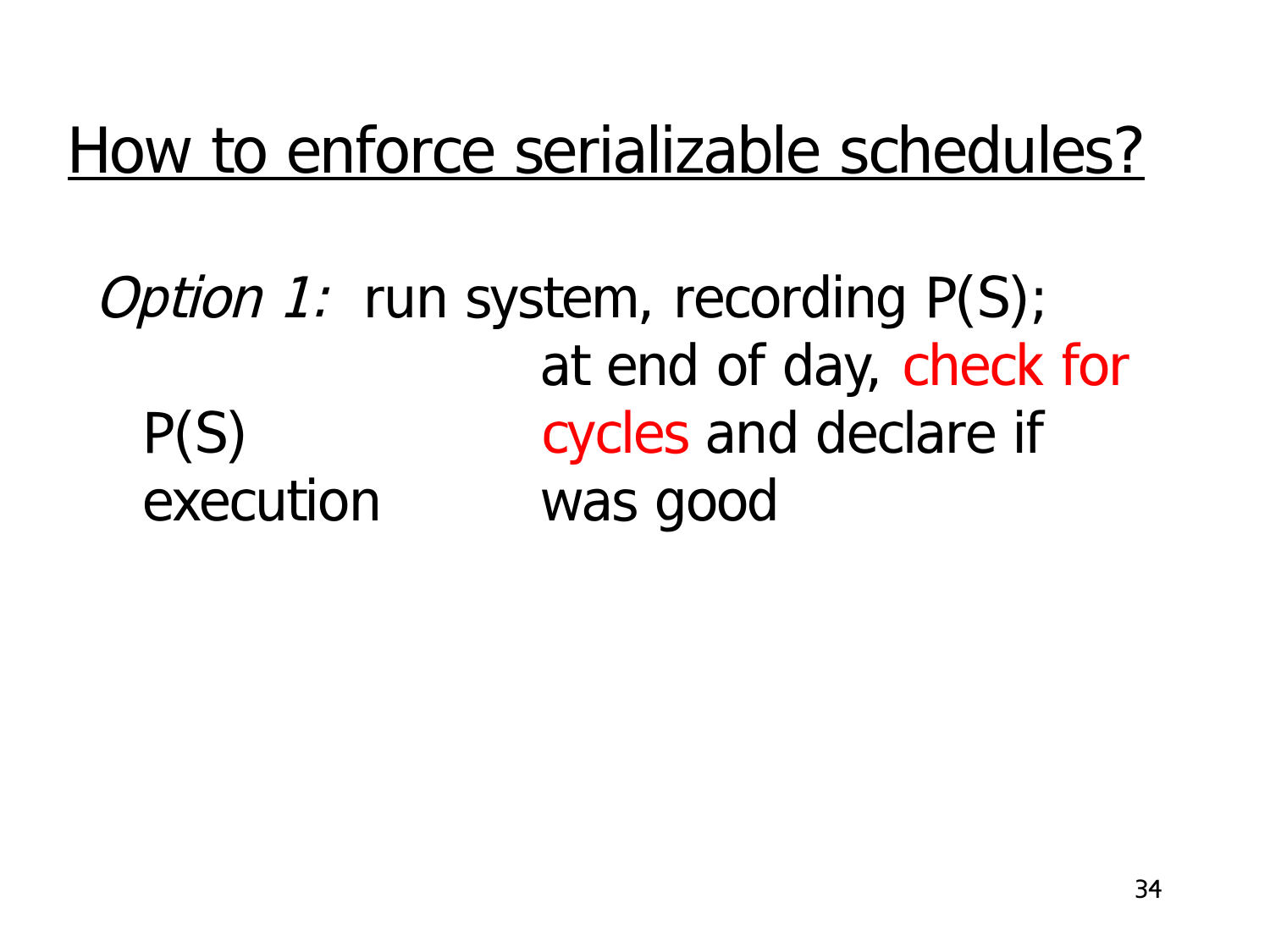

# How to enforce serializable schedules?
Option 1:  run system, recording P(S);			 at end of day, check for P(S)			 cycles and declare if execution		 was good
34